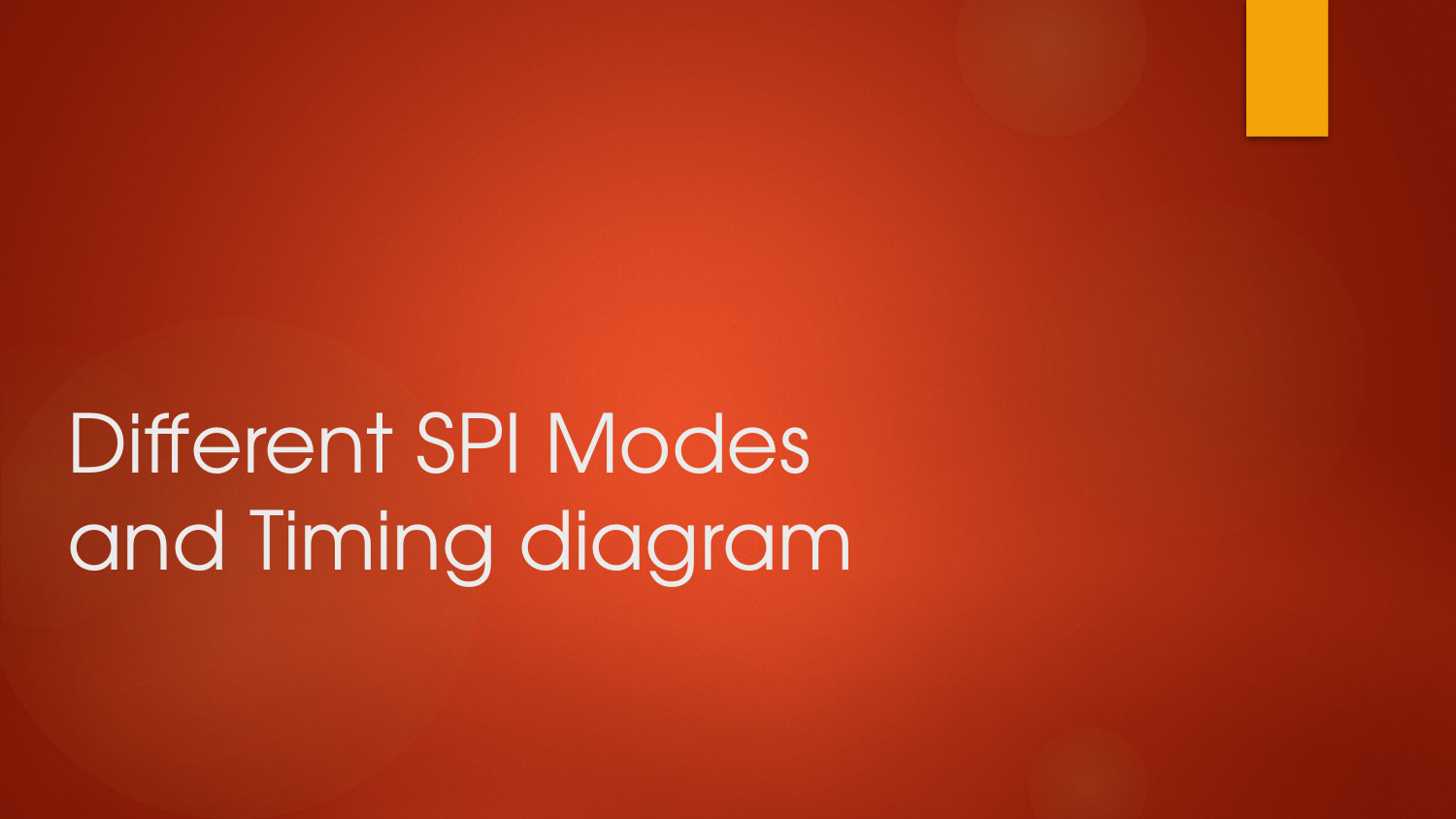

# Different SPI Modes and Timing diagram